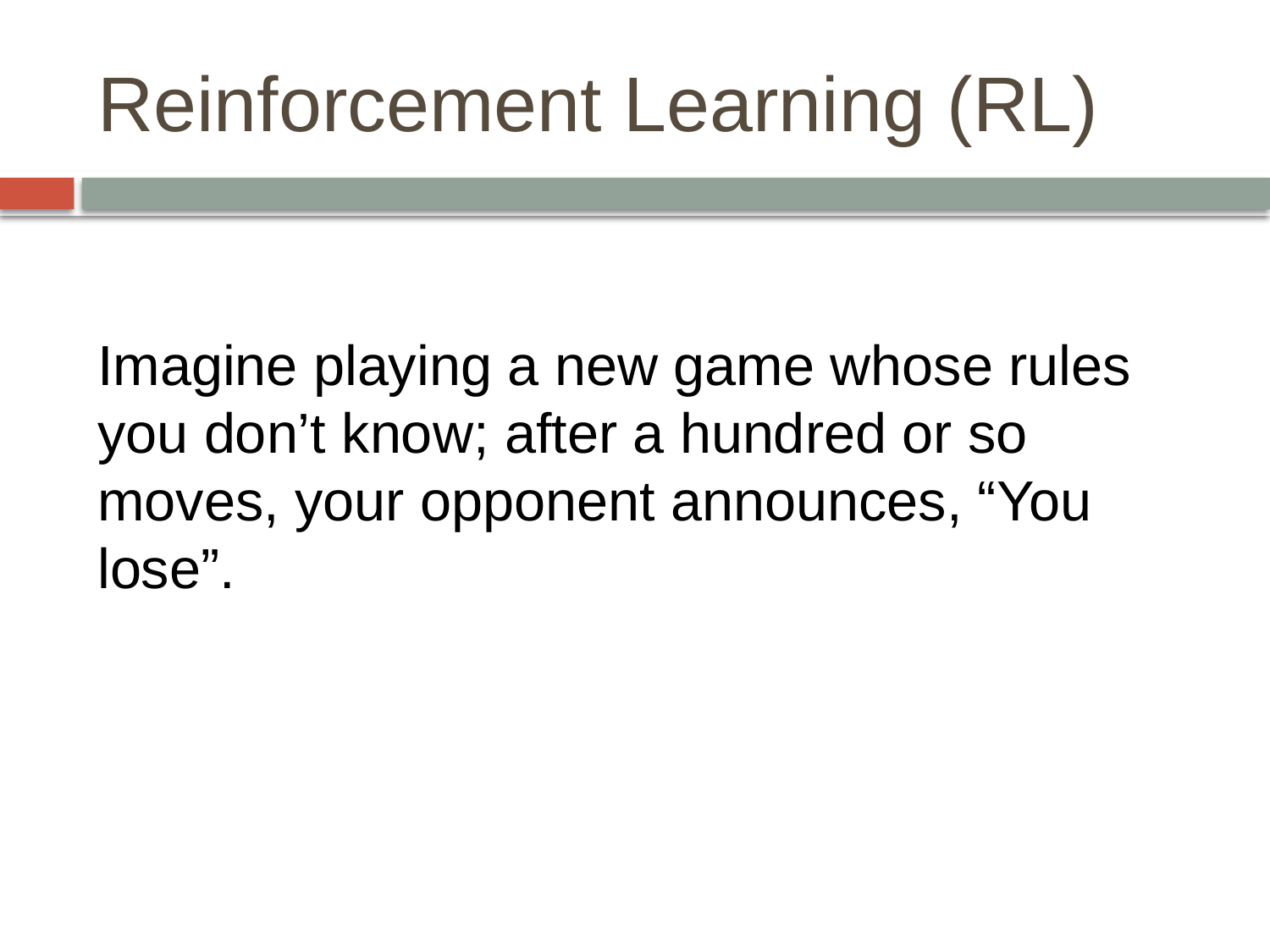

Reinforcement Learning (RL)

Imagine playing a new game whose rules you don’t know; after a hundred or so moves, your opponent announces, “You lose”.